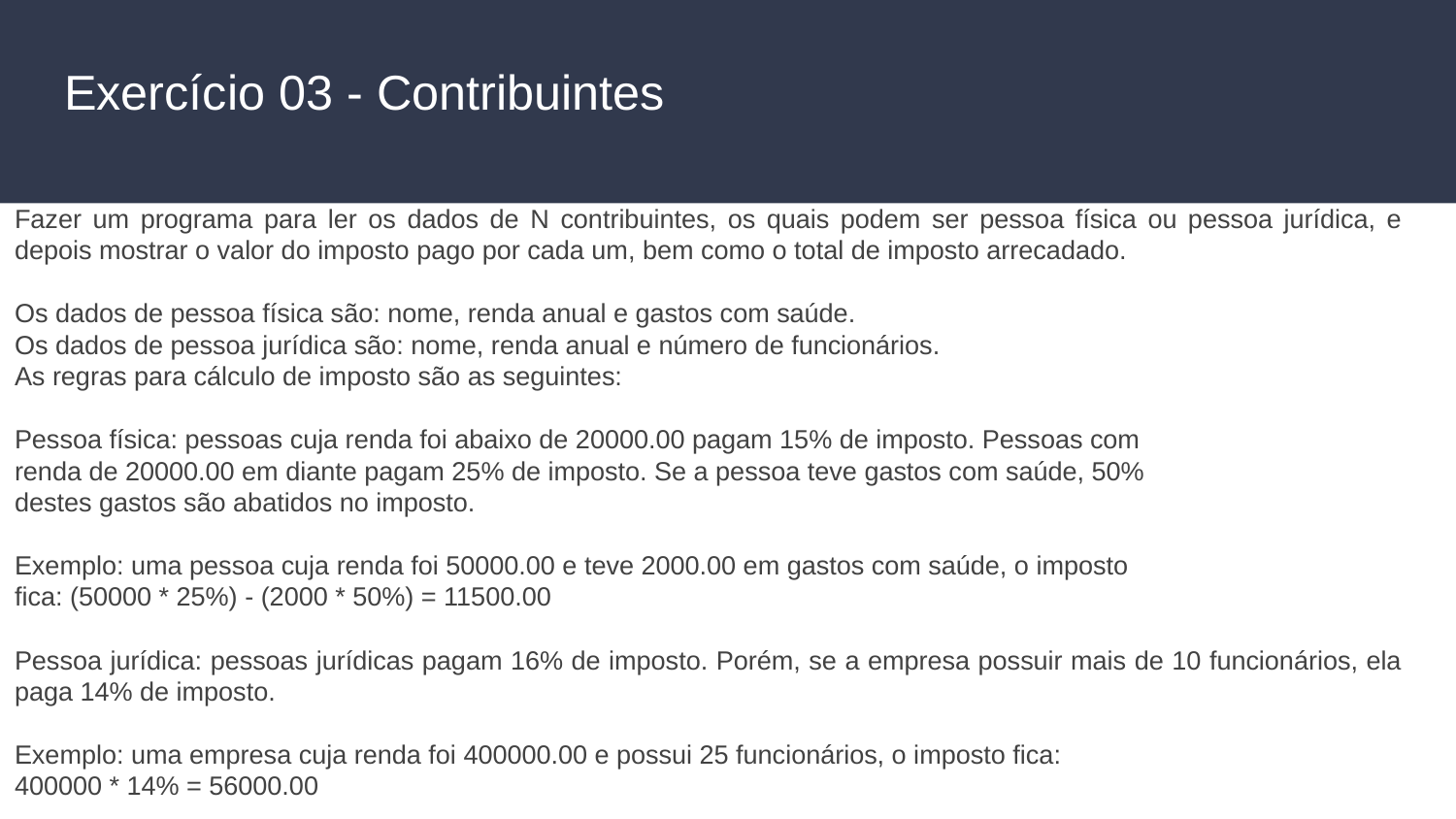

# Exercício 03 - Contribuintes
Fazer um programa para ler os dados de N contribuintes, os quais podem ser pessoa física ou pessoa jurídica, e depois mostrar o valor do imposto pago por cada um, bem como o total de imposto arrecadado.

Os dados de pessoa física são: nome, renda anual e gastos com saúde.
Os dados de pessoa jurídica são: nome, renda anual e número de funcionários.
As regras para cálculo de imposto são as seguintes:

Pessoa física: pessoas cuja renda foi abaixo de 20000.00 pagam 15% de imposto. Pessoas com
renda de 20000.00 em diante pagam 25% de imposto. Se a pessoa teve gastos com saúde, 50%
destes gastos são abatidos no imposto.

Exemplo: uma pessoa cuja renda foi 50000.00 e teve 2000.00 em gastos com saúde, o imposto
fica: (50000 * 25%) - (2000 * 50%) = 11500.00

Pessoa jurídica: pessoas jurídicas pagam 16% de imposto. Porém, se a empresa possuir mais de 10 funcionários, ela paga 14% de imposto.

Exemplo: uma empresa cuja renda foi 400000.00 e possui 25 funcionários, o imposto fica:
400000 * 14% = 56000.00